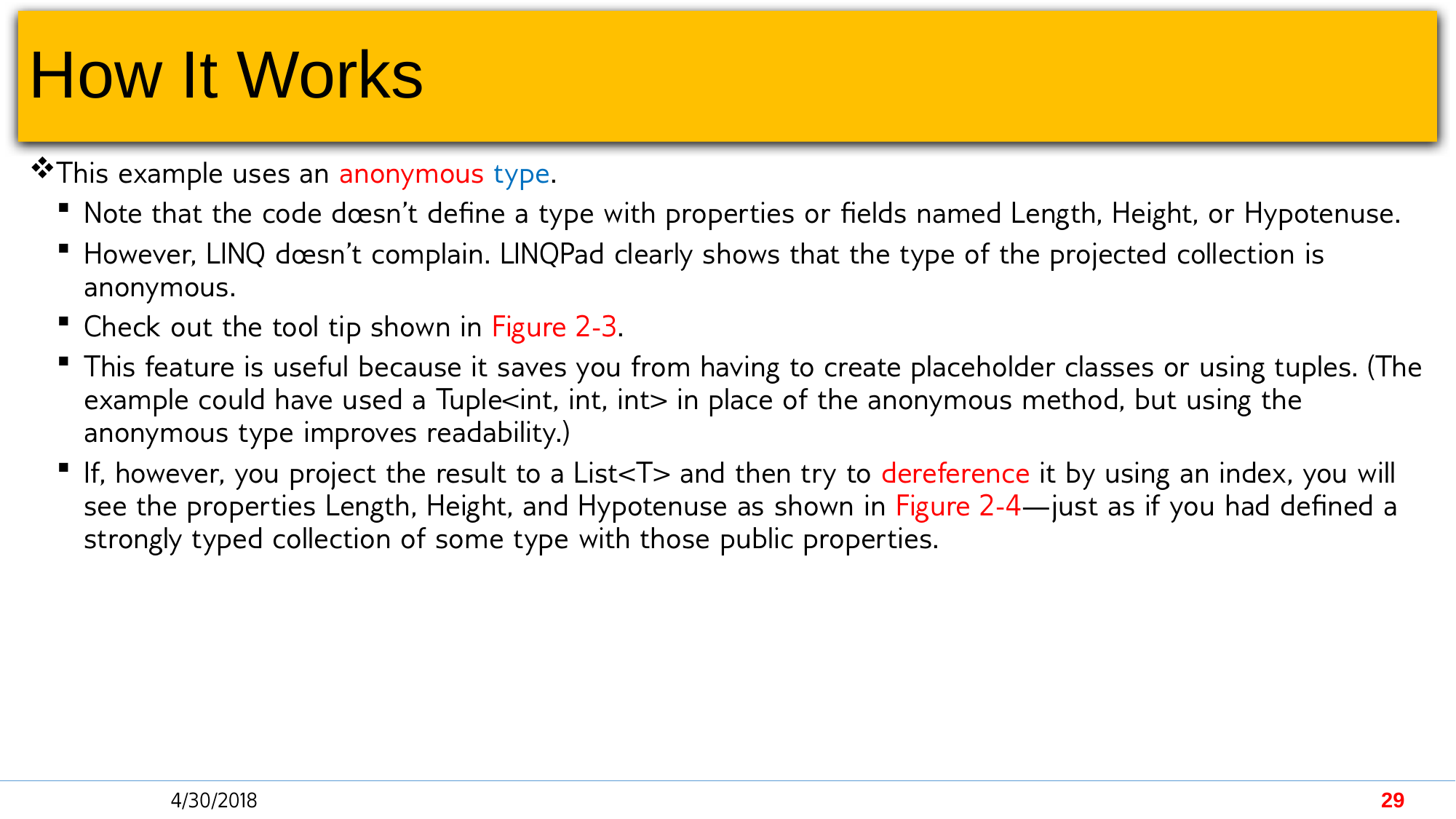

# How It Works
This example uses an anonymous type.
Note that the code doesn’t define a type with properties or fields named Length, Height, or Hypotenuse.
However, LINQ doesn’t complain. LINQPad clearly shows that the type of the projected collection is anonymous.
Check out the tool tip shown in Figure 2-3.
This feature is useful because it saves you from having to create placeholder classes or using tuples. (The example could have used a Tuple<int, int, int> in place of the anonymous method, but using the anonymous type improves readability.)
If, however, you project the result to a List<T> and then try to dereference it by using an index, you will see the properties Length, Height, and Hypotenuse as shown in Figure 2-4—just as if you had defined a strongly typed collection of some type with those public properties.
4/30/2018
29